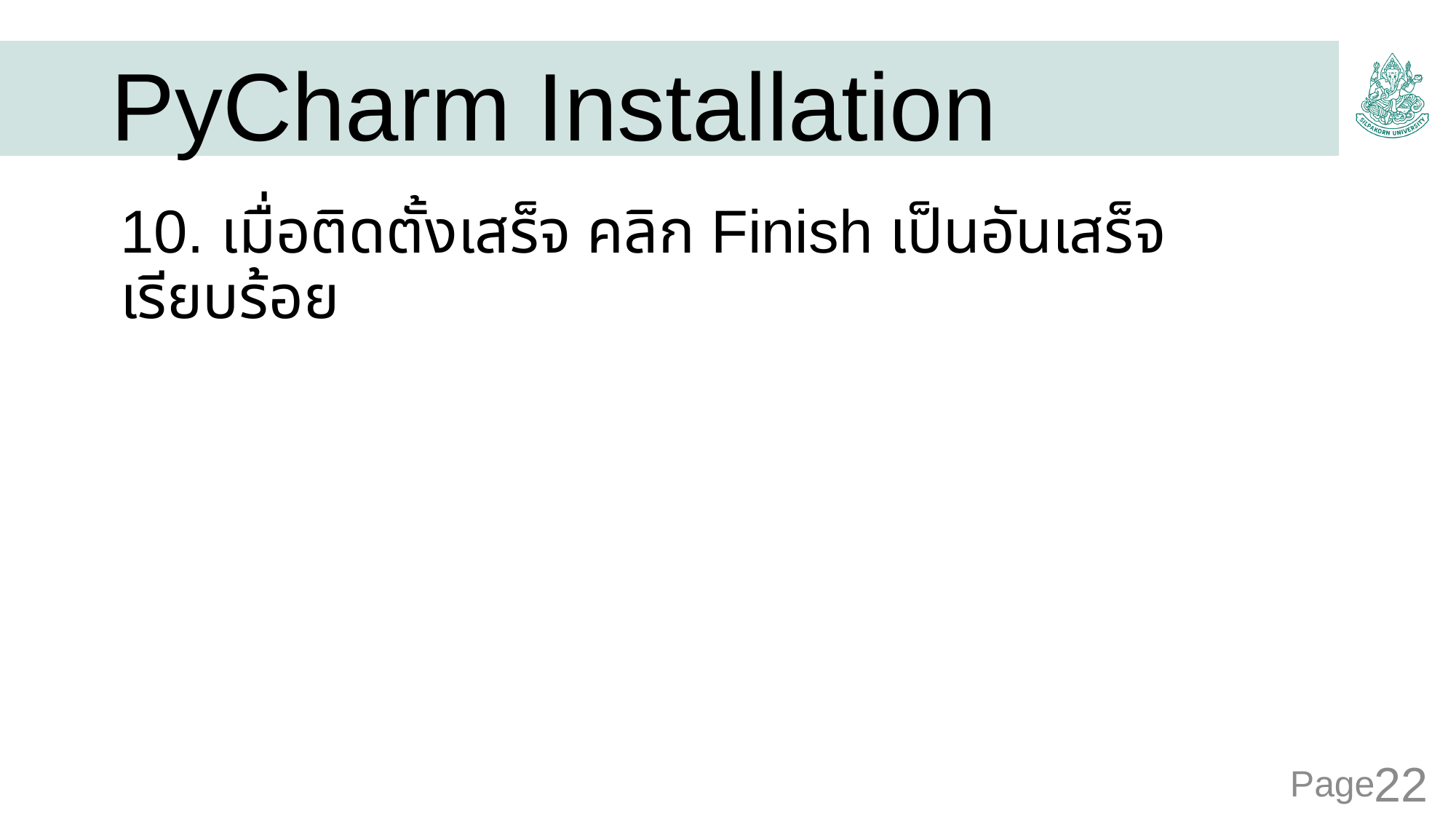

# PyCharm Installation
10. เมื่อติดตั้งเสร็จ คลิก Finish เป็นอันเสร็จเรียบร้อย

22